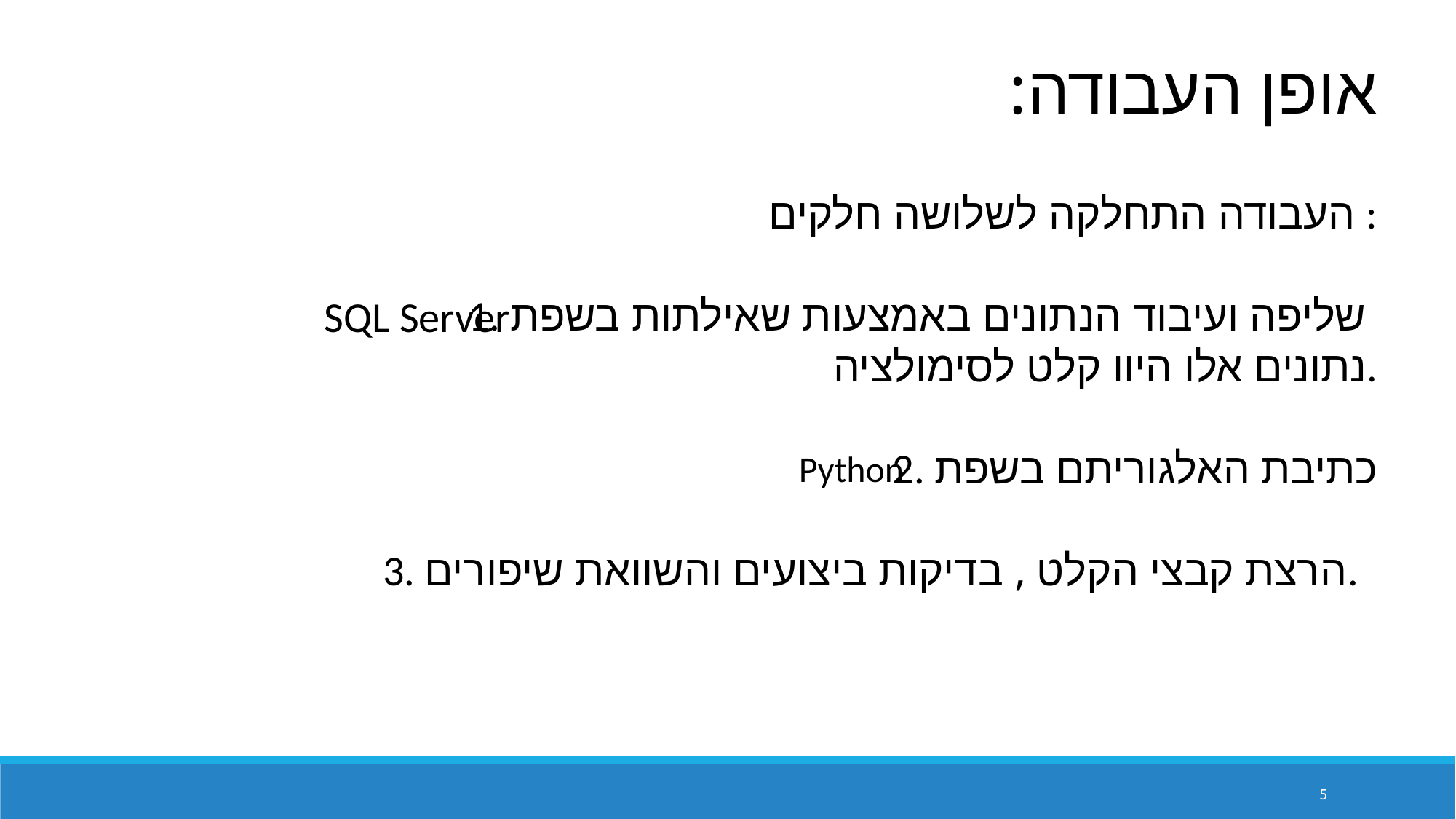

אופן העבודה:

העבודה התחלקה לשלושה חלקים :

1. שליפה ועיבוד הנתונים באמצעות שאילתות בשפת
נתונים אלו היוו קלט לסימולציה.

2. כתיבת האלגוריתם בשפת

3. הרצת קבצי הקלט , בדיקות ביצועים והשוואת שיפורים.

SQL Server
Python
5